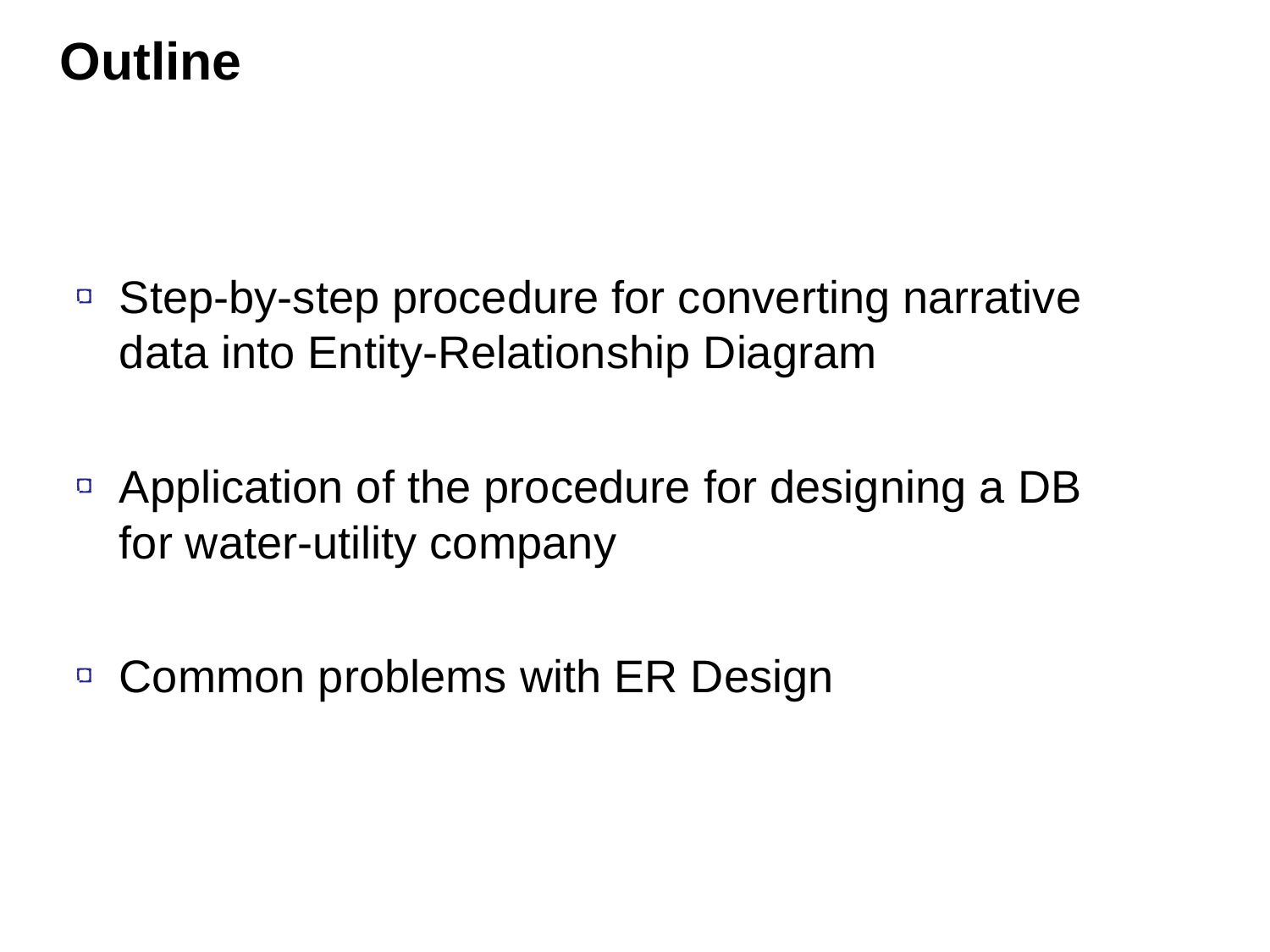

Outline
Step-by-step procedure for converting narrative data into Entity-Relationship Diagram

Application of the procedure for designing a DB for water-utility company

Common problems with ER Design